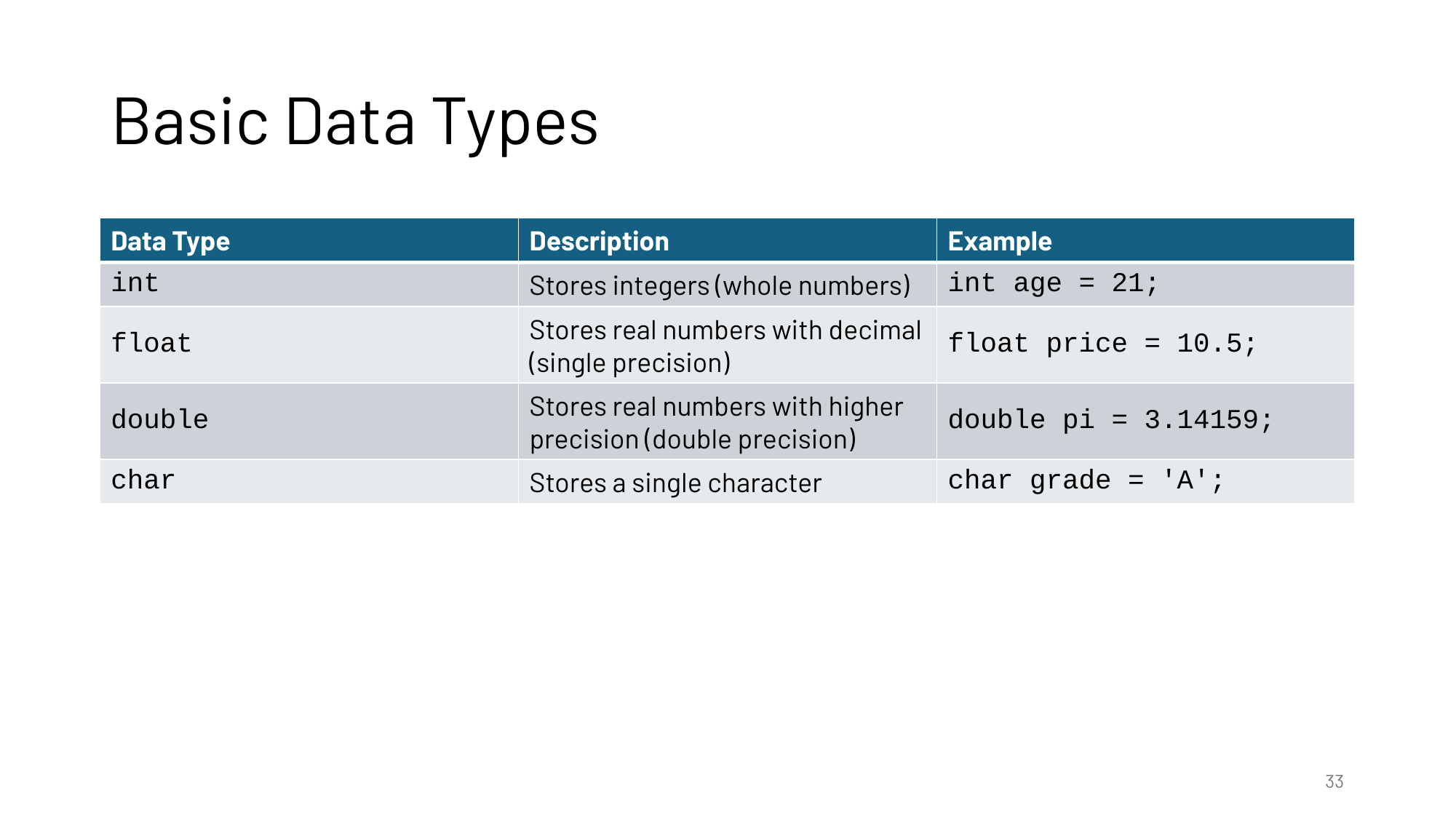

# Basic Data Types
| Data Type | Description | Example |
| --- | --- | --- |
| int | Stores integers (whole numbers) | int age = 21; |
| float | Stores real numbers with decimal (single precision) | float price = 10.5; |
| double | Stores real numbers with higher precision (double precision) | double pi = 3.14159; |
| char | Stores a single character | char grade = 'A'; |
33